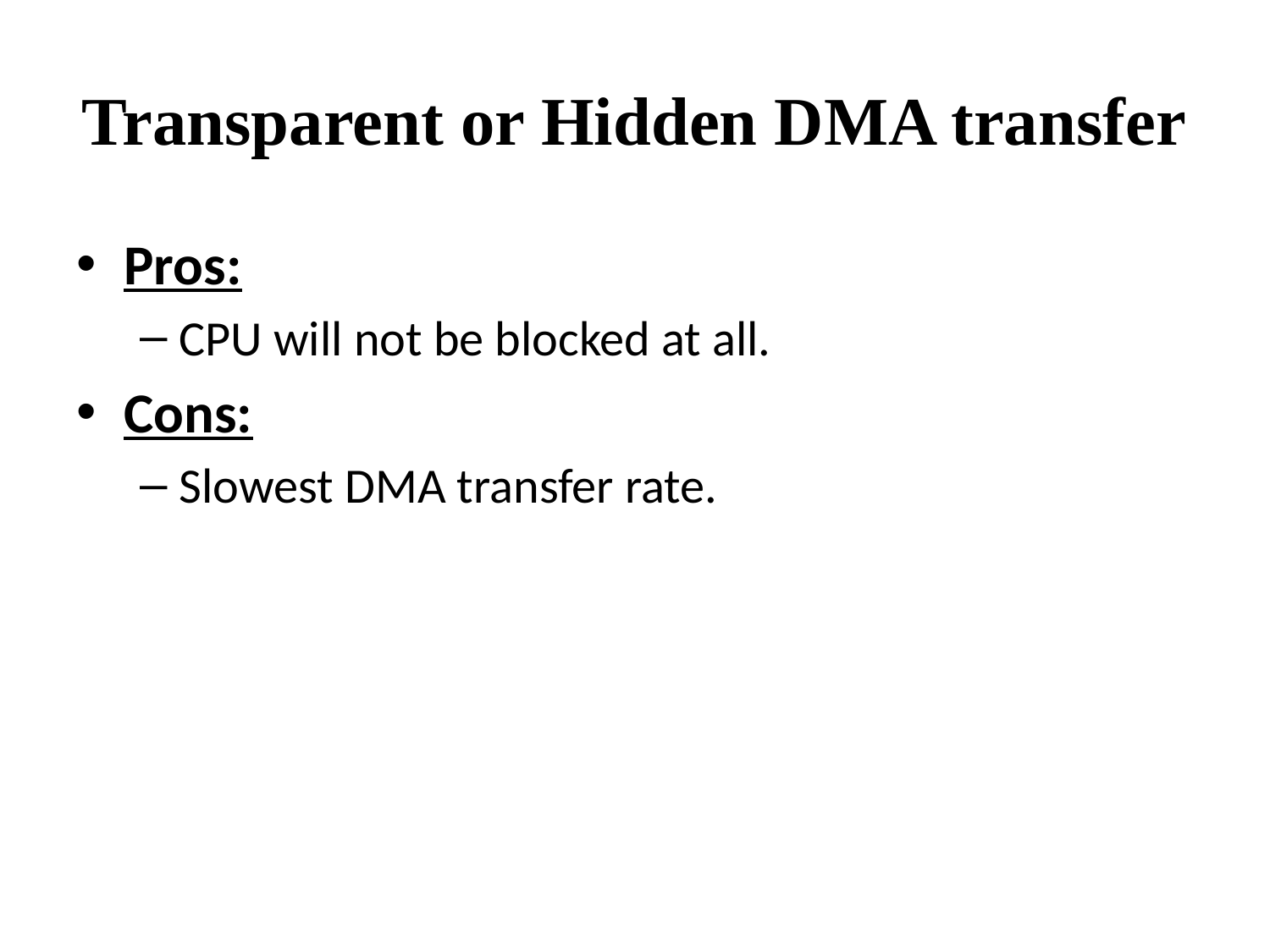

# Transparent or Hidden DMA transfer
Pros:
CPU will not be blocked at all.
Cons:
Slowest DMA transfer rate.